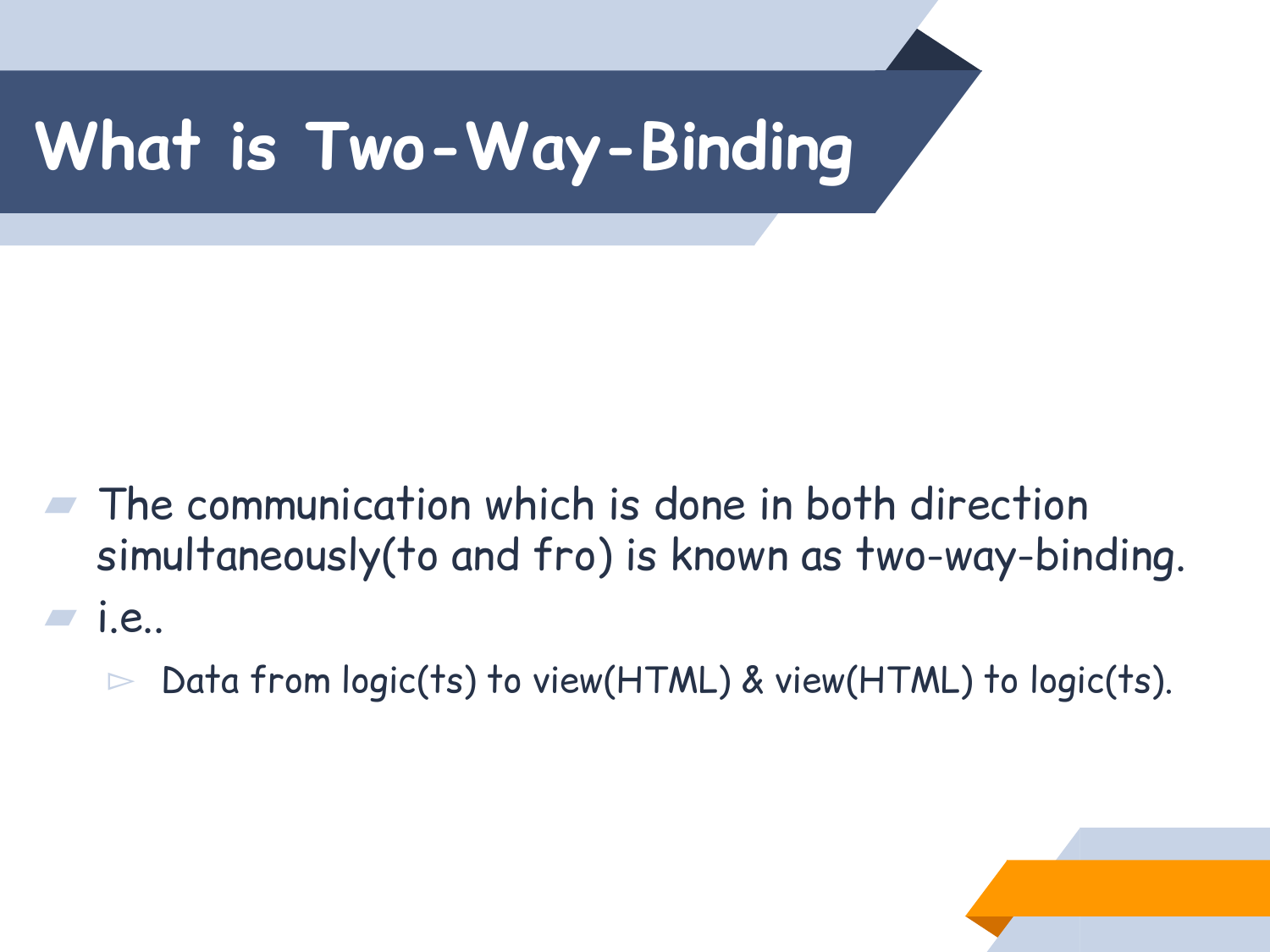

# What is Two-Way-Binding
The communication which is done in both direction simultaneously(to and fro) is known as two-way-binding.
i.e..
Data from logic(ts) to view(HTML) & view(HTML) to logic(ts).